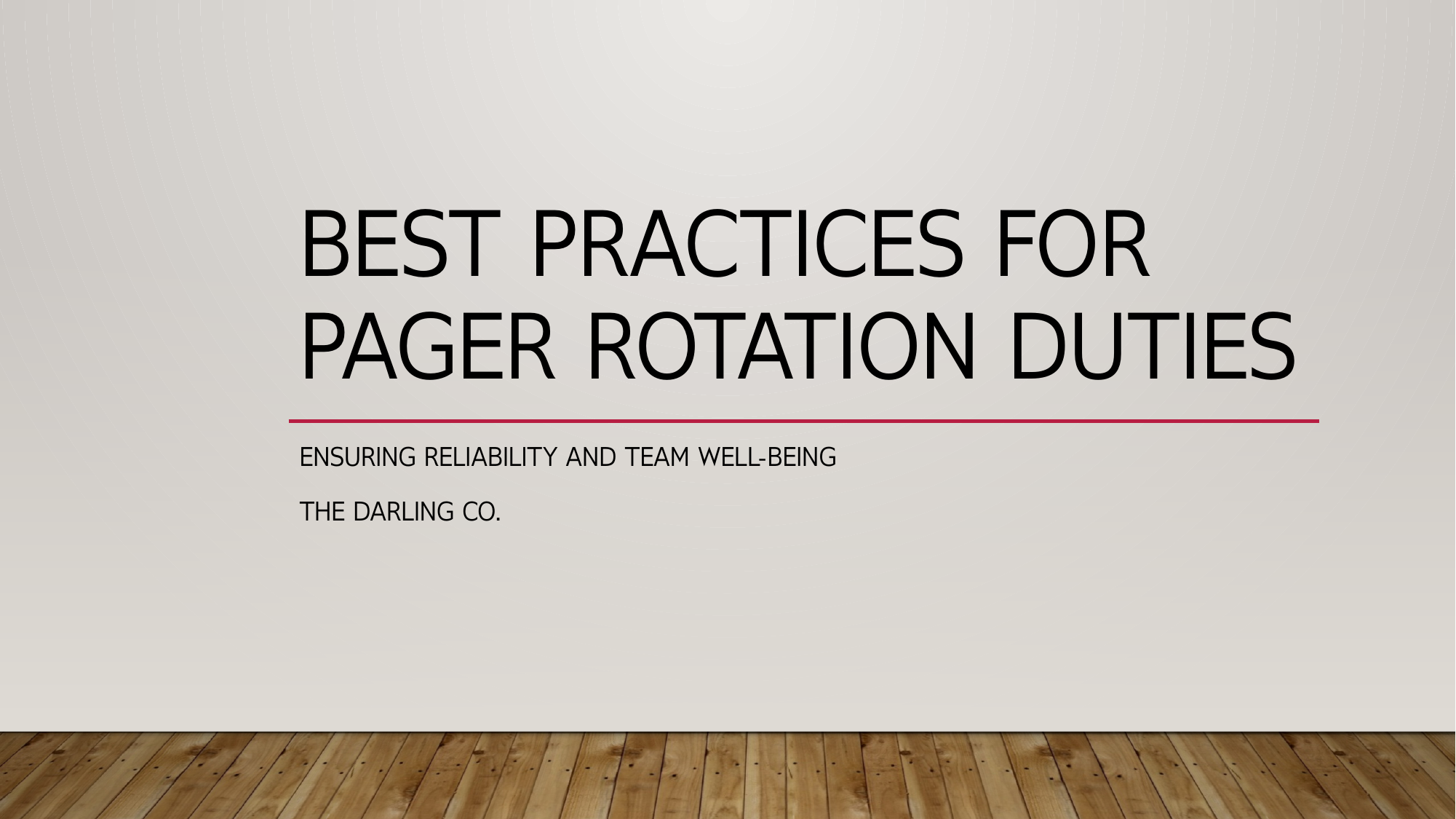

# Best Practices for Pager Rotation Duties
Ensuring Reliability and Team Well-being
The Darling Co.